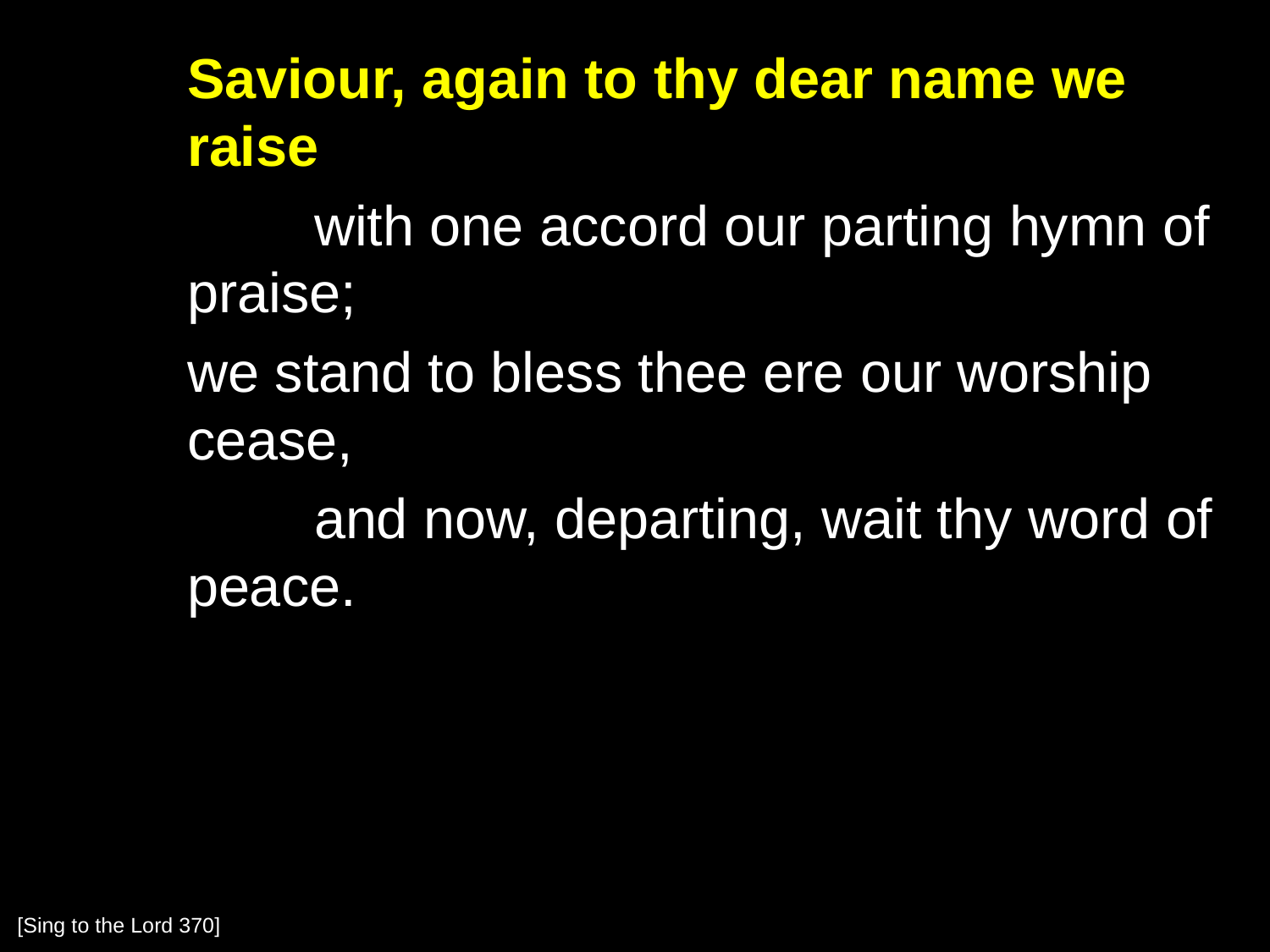

Saviour, again to thy dear name we raise
		with one accord our parting hymn of praise;
	we stand to bless thee ere our worship cease,
		and now, departing, wait thy word of peace.
[Sing to the Lord 370]